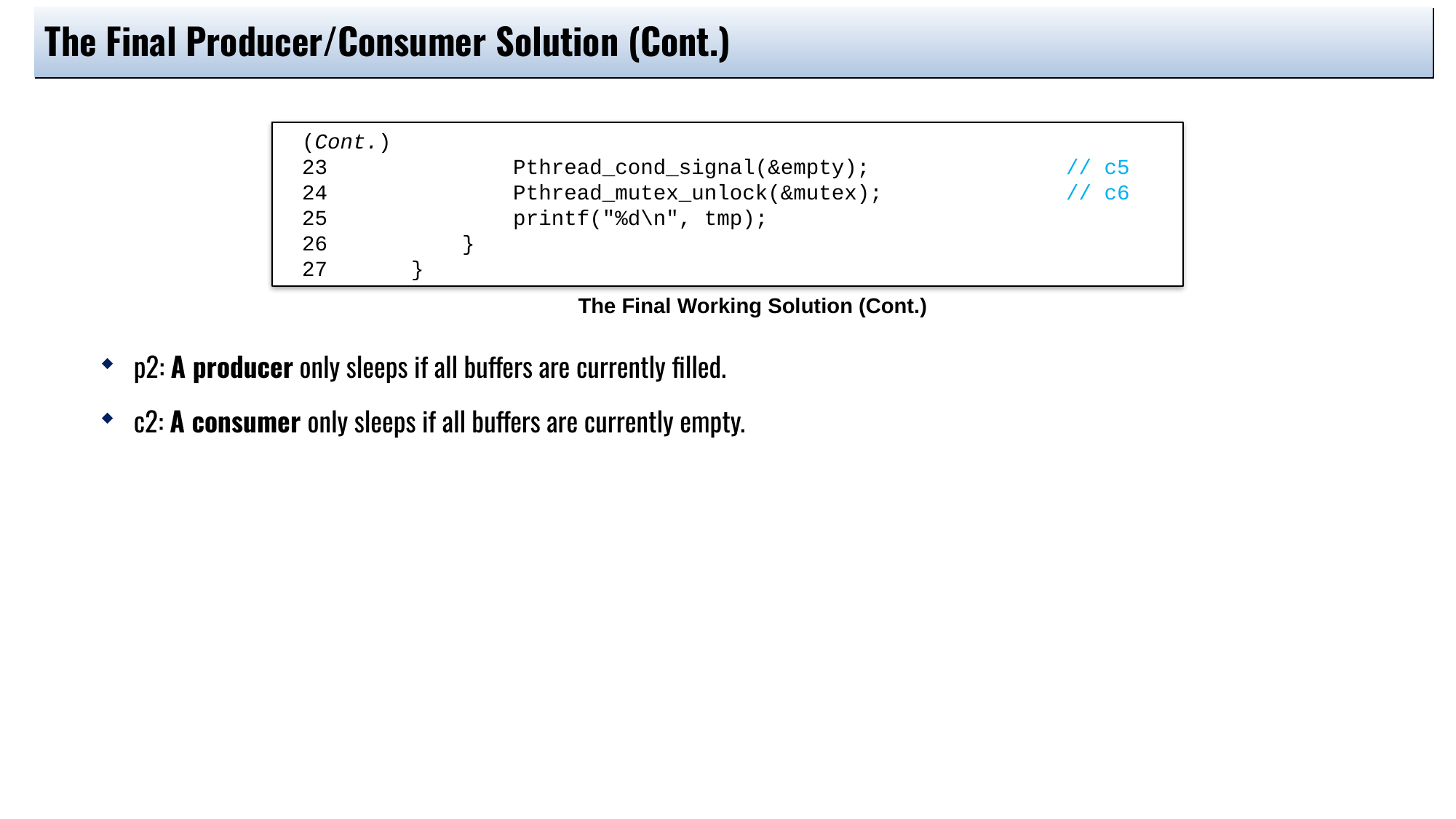

# The Final Producer/Consumer Solution (Cont.)

p2: A producer only sleeps if all buffers are currently filled.
c2: A consumer only sleeps if all buffers are currently empty.
(Cont.)
23 	        Pthread_cond_signal(&empty); 		// c5
24 	        Pthread_mutex_unlock(&mutex); 		// c6
25 	        printf("%d\n", tmp);
26 	    }
27 	}
The Final Working Solution (Cont.)